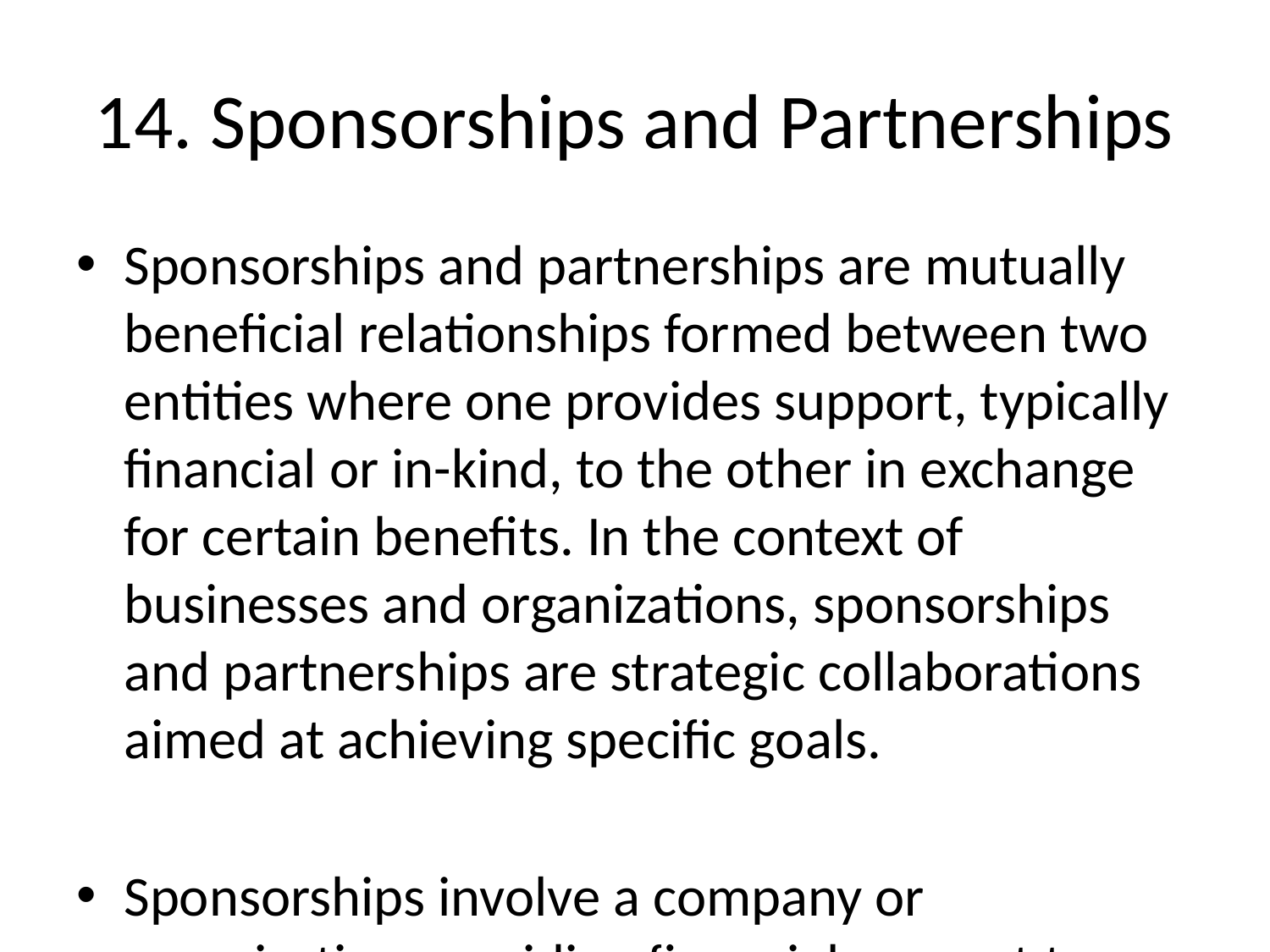

# 14. Sponsorships and Partnerships
Sponsorships and partnerships are mutually beneficial relationships formed between two entities where one provides support, typically financial or in-kind, to the other in exchange for certain benefits. In the context of businesses and organizations, sponsorships and partnerships are strategic collaborations aimed at achieving specific goals.

Sponsorships involve a company or organization providing financial support to another entity, such as an event, team, or individual, in return for marketing or promotional opportunities. This can include brand visibility through logo placement, advertising, naming rights, or other forms of recognition. Sponsorships are commonly used in sports, entertainment, and cultural events to increase brand awareness and reach target audiences.

Partnerships, on the other hand, refer to more complex and long-term collaborations between two or more entities with shared interests and goals. Partnerships can take many forms, such as joint ventures, cross-promotions, co-branding initiatives, or strategic alliances. Unlike sponsorships, partnerships often involve a more integrated approach where both parties work together towards a common objective, such as developing new products, entering new markets, or driving innovation.

Both sponsorships and partnerships can offer various benefits to the involved parties, including increased visibility and exposure, access to new markets or audiences, enhanced credibility and reputation, as well as cost-sharing and resource pooling. Successful sponsorships and partnerships require clear objectives, mutual understanding, effective communication, and continuous collaboration to ensure alignment and maximize outcomes for all parties involved.

In summary, sponsorships and partnerships are essential marketing strategies for businesses and organizations to build relationships, create opportunities, and achieve strategic objectives through mutually beneficial collaborations with other entities.